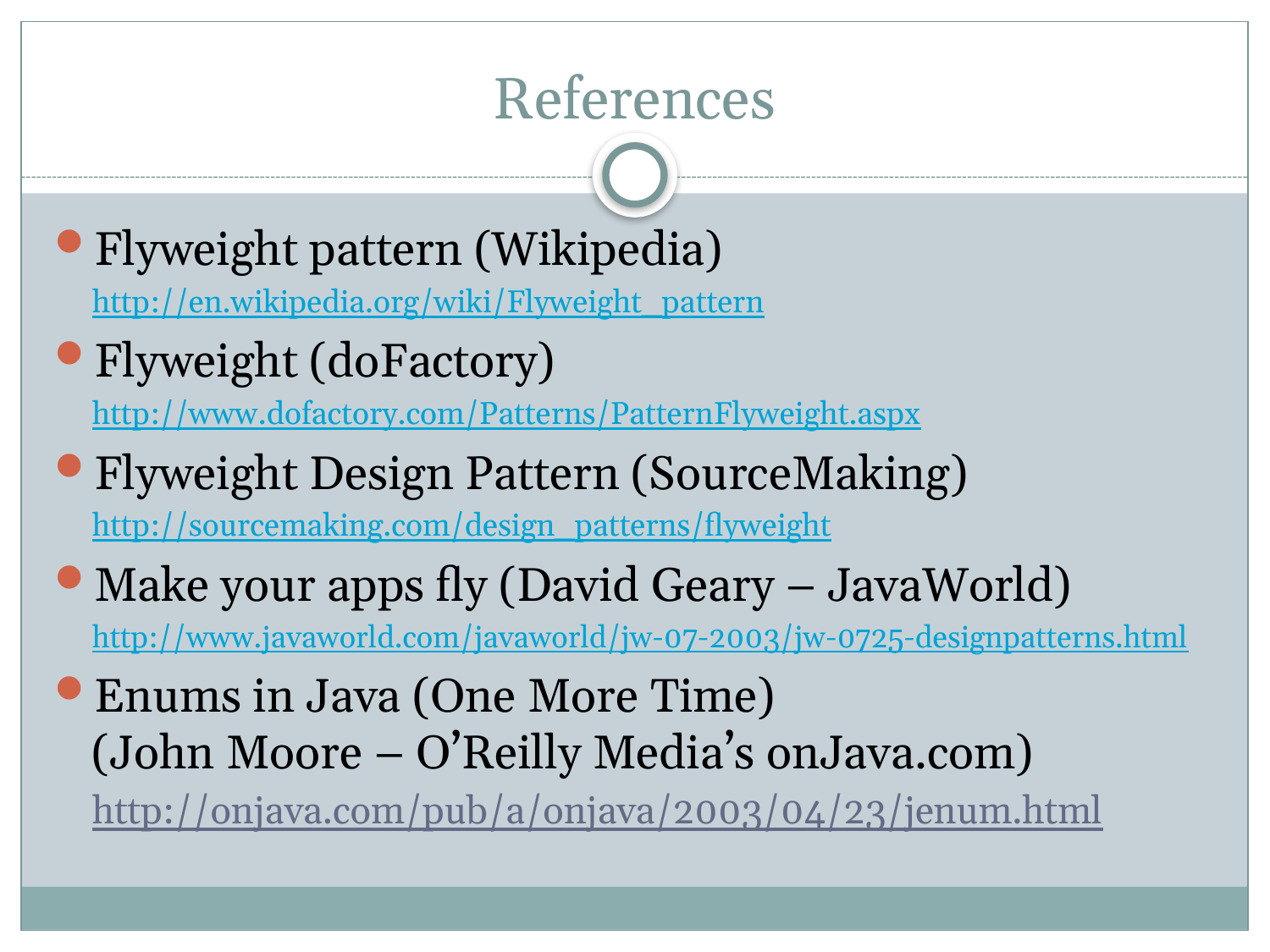

# References
Flyweight pattern (Wikipedia)
http://en.wikipedia.org/wiki/Flyweight_pattern
Flyweight (doFactory)
http://www.dofactory.com/Patterns/PatternFlyweight.aspx
Flyweight Design Pattern (SourceMaking)
http://sourcemaking.com/design_patterns/flyweight
Make your apps fly (David Geary – JavaWorld)
http://www.javaworld.com/javaworld/jw-07-2003/jw-0725-designpatterns.html
Enums in Java (One More Time)
(John Moore – O’Reilly Media’s onJava.com)
http://onjava.com/pub/a/onjava/2003/04/23/jenum.html